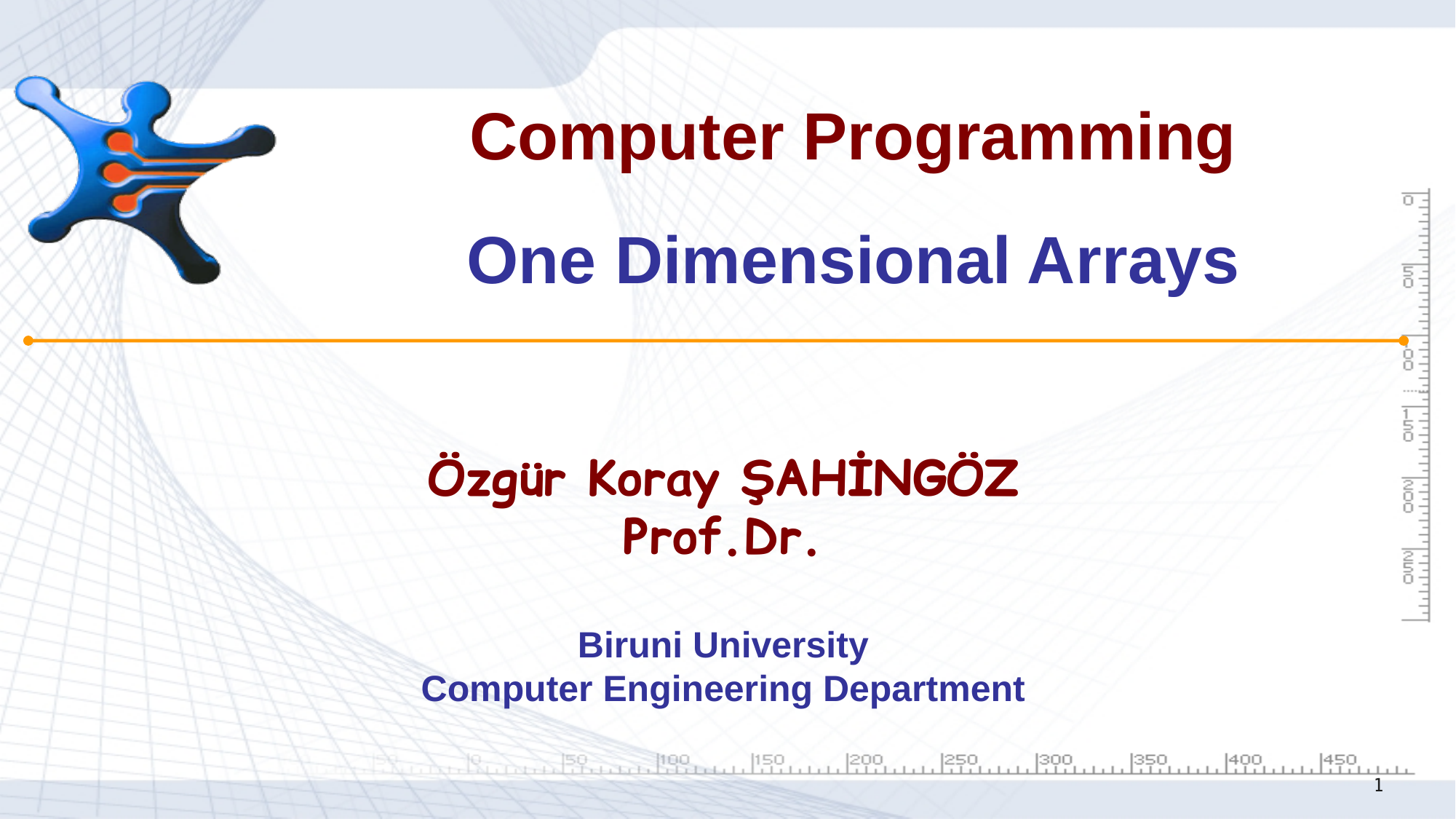

# Computer Programming One Dimensional Arrays

Özgür Koray ŞAHİNGÖZ
Prof.Dr.

Biruni University
Computer Engineering Department
1